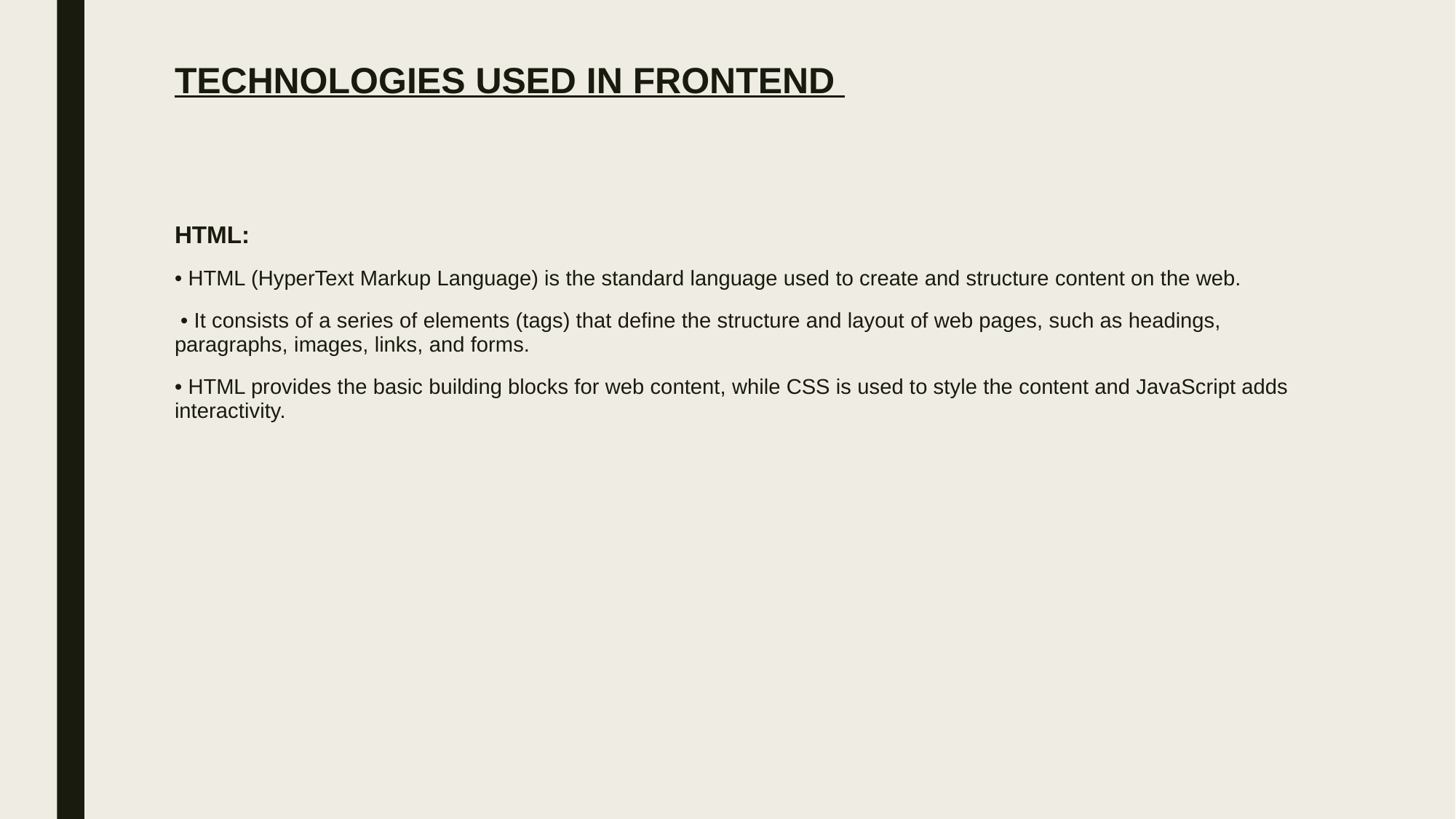

# TECHNOLOGIES USED IN FRONTEND
HTML:
• HTML (HyperText Markup Language) is the standard language used to create and structure content on the web.
 • It consists of a series of elements (tags) that define the structure and layout of web pages, such as headings, paragraphs, images, links, and forms.
• HTML provides the basic building blocks for web content, while CSS is used to style the content and JavaScript adds interactivity.